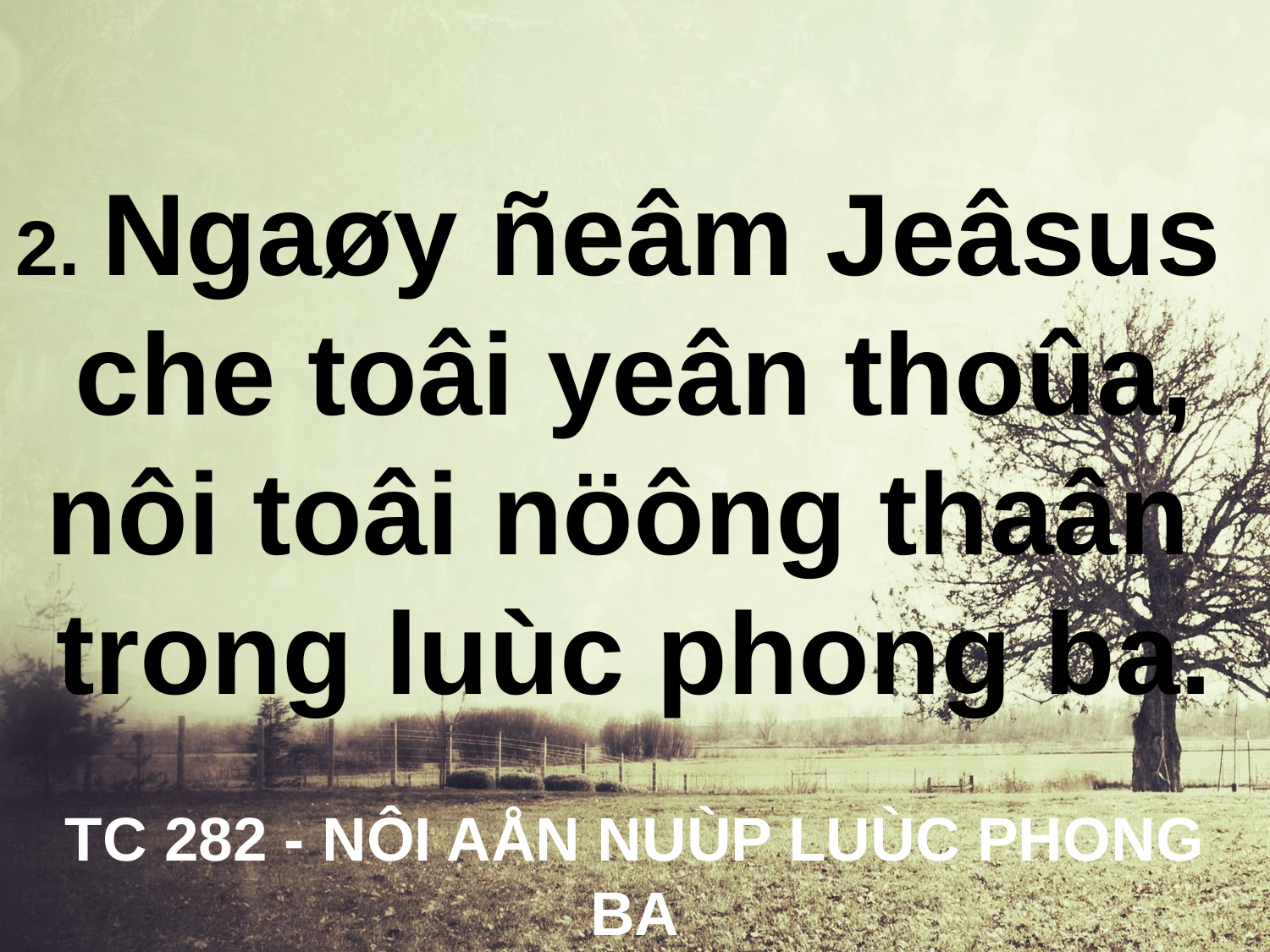

2. Ngaøy ñeâm Jeâsus
che toâi yeân thoûa,
nôi toâi nöông thaân
trong luùc phong ba.
TC 282 - NÔI AÅN NUÙP LUÙC PHONG BA